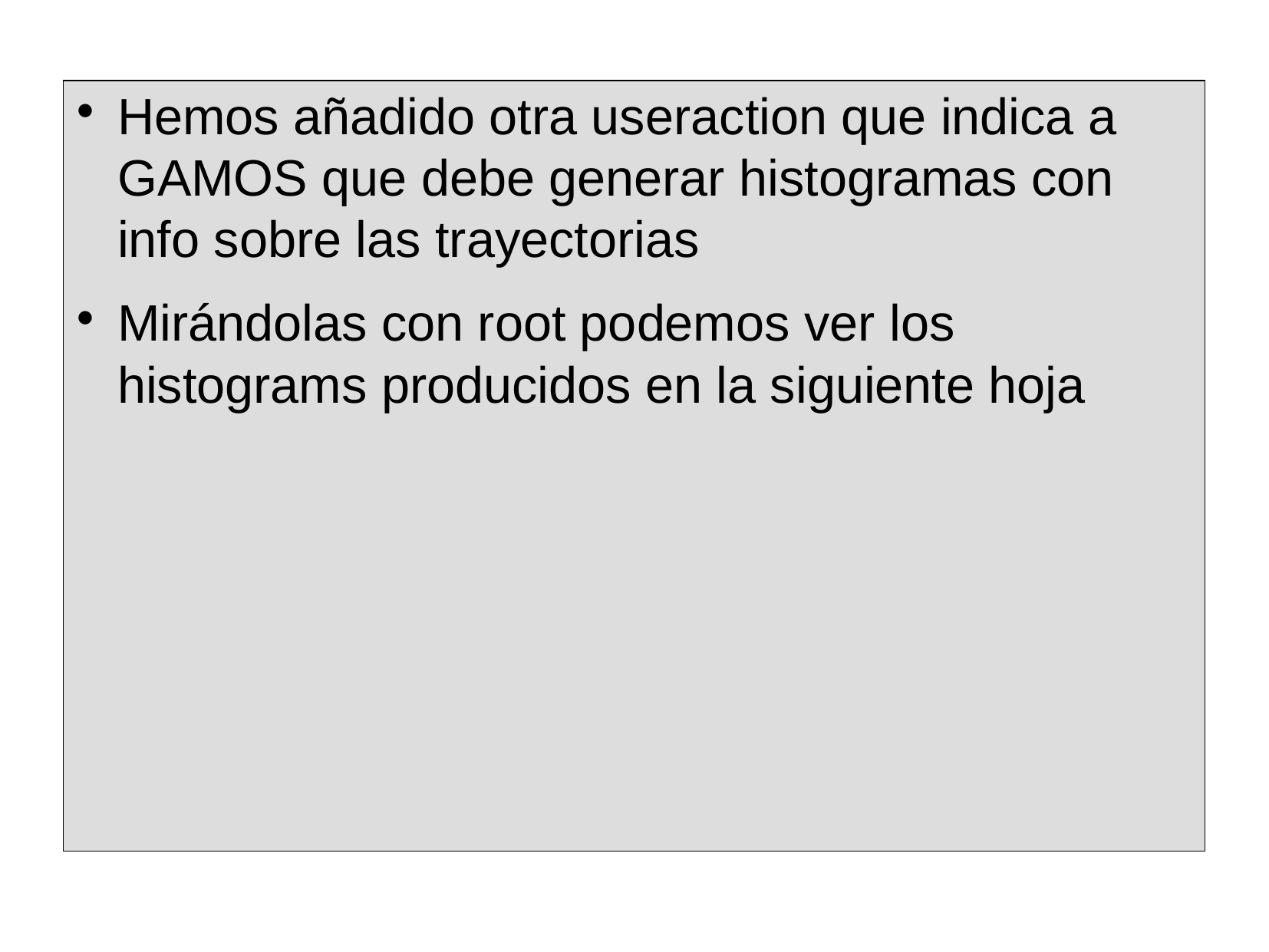

Hemos añadido otra useraction que indica a GAMOS que debe generar histogramas con info sobre las trayectorias
Mirándolas con root podemos ver los histograms producidos en la siguiente hoja